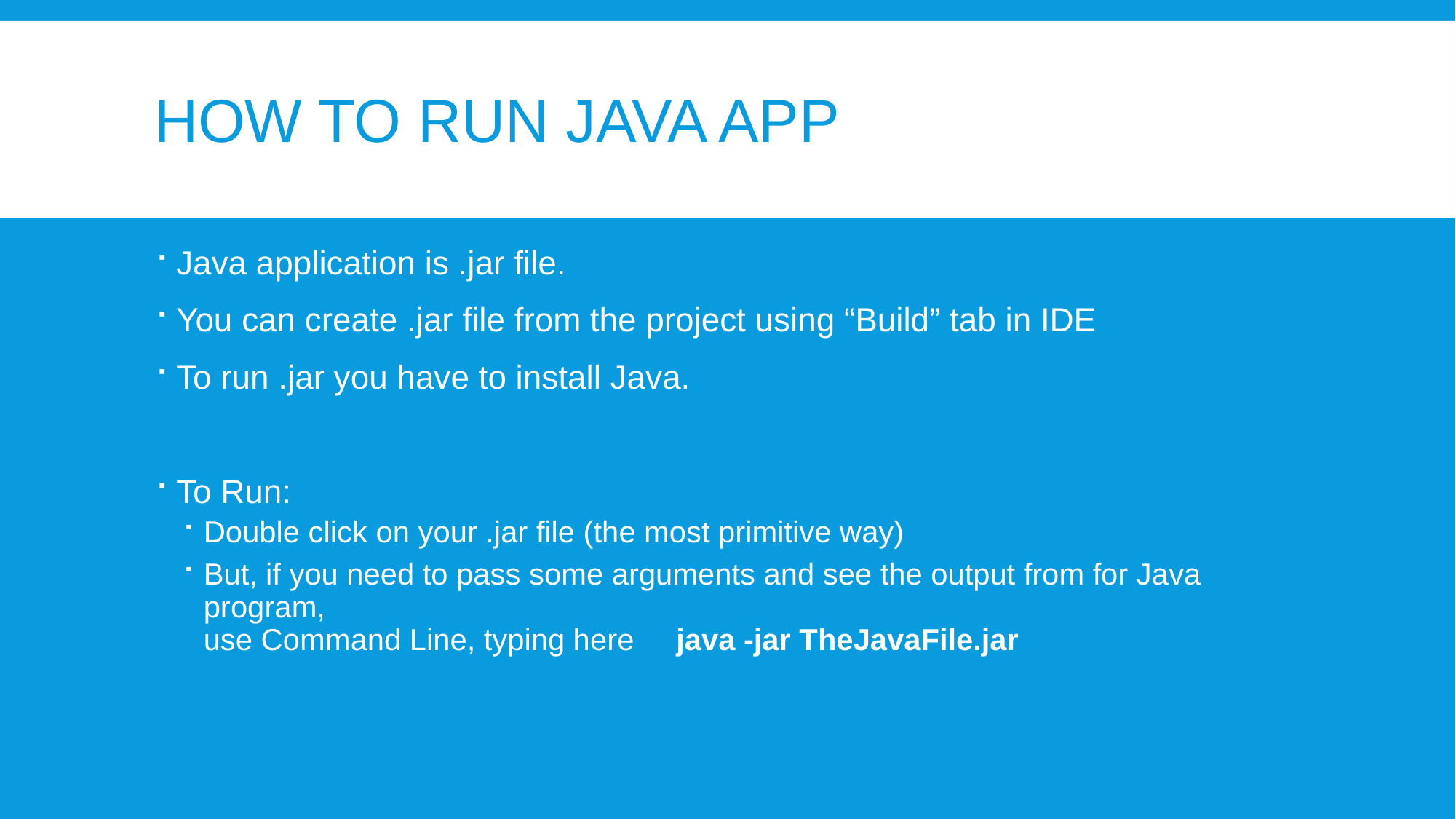

# How to run java app
Java application is .jar file.
You can create .jar file from the project using “Build” tab in IDE
To run .jar you have to install Java.

To Run:
Double click on your .jar file (the most primitive way)
But, if you need to pass some arguments and see the output from for Java program,
use Command Line, typing here     java -jar TheJavaFile.jar